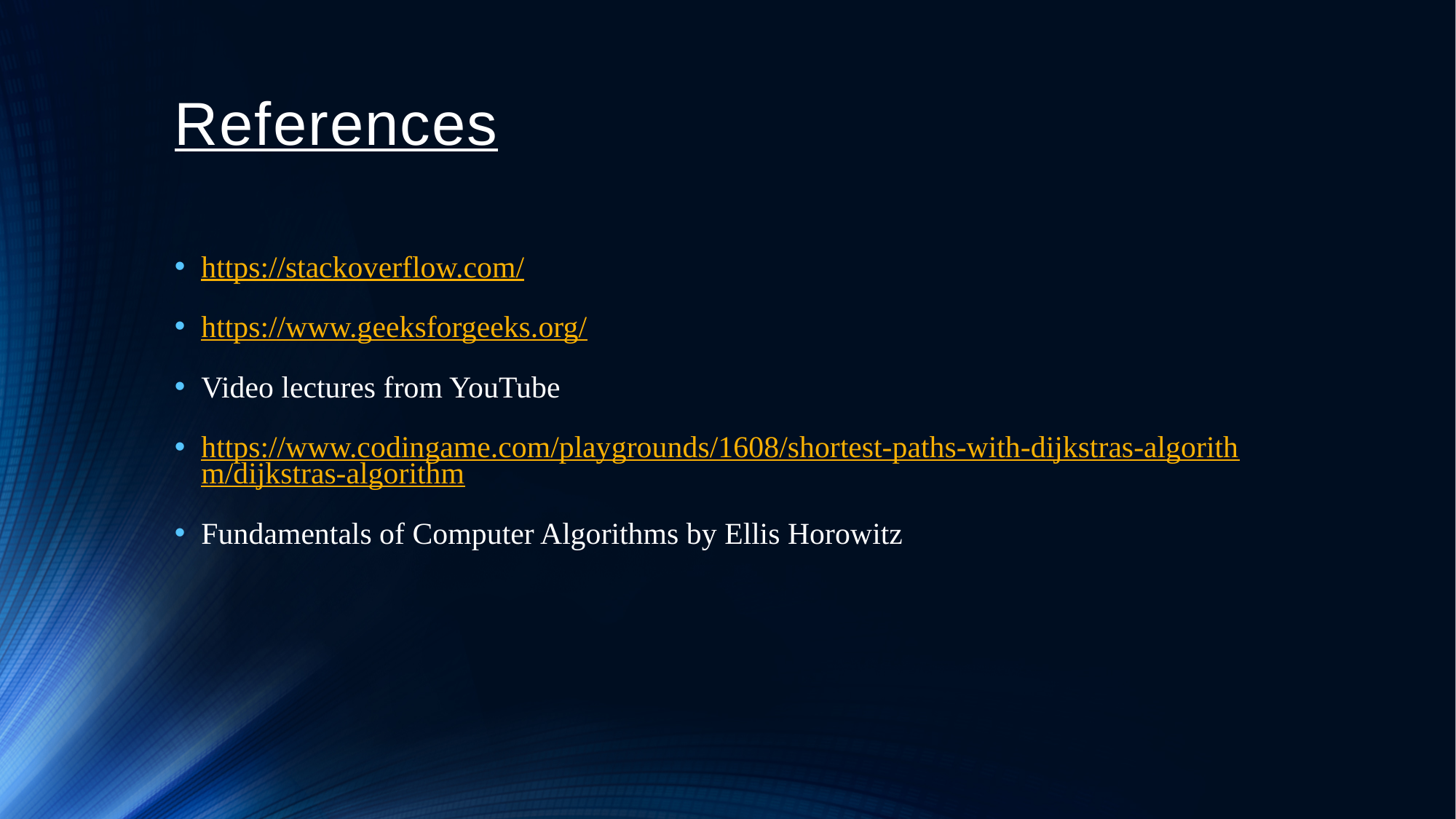

# References
https://stackoverflow.com/
https://www.geeksforgeeks.org/
Video lectures from YouTube
https://www.codingame.com/playgrounds/1608/shortest-paths-with-dijkstras-algorithm/dijkstras-algorithm
Fundamentals of Computer Algorithms by Ellis Horowitz